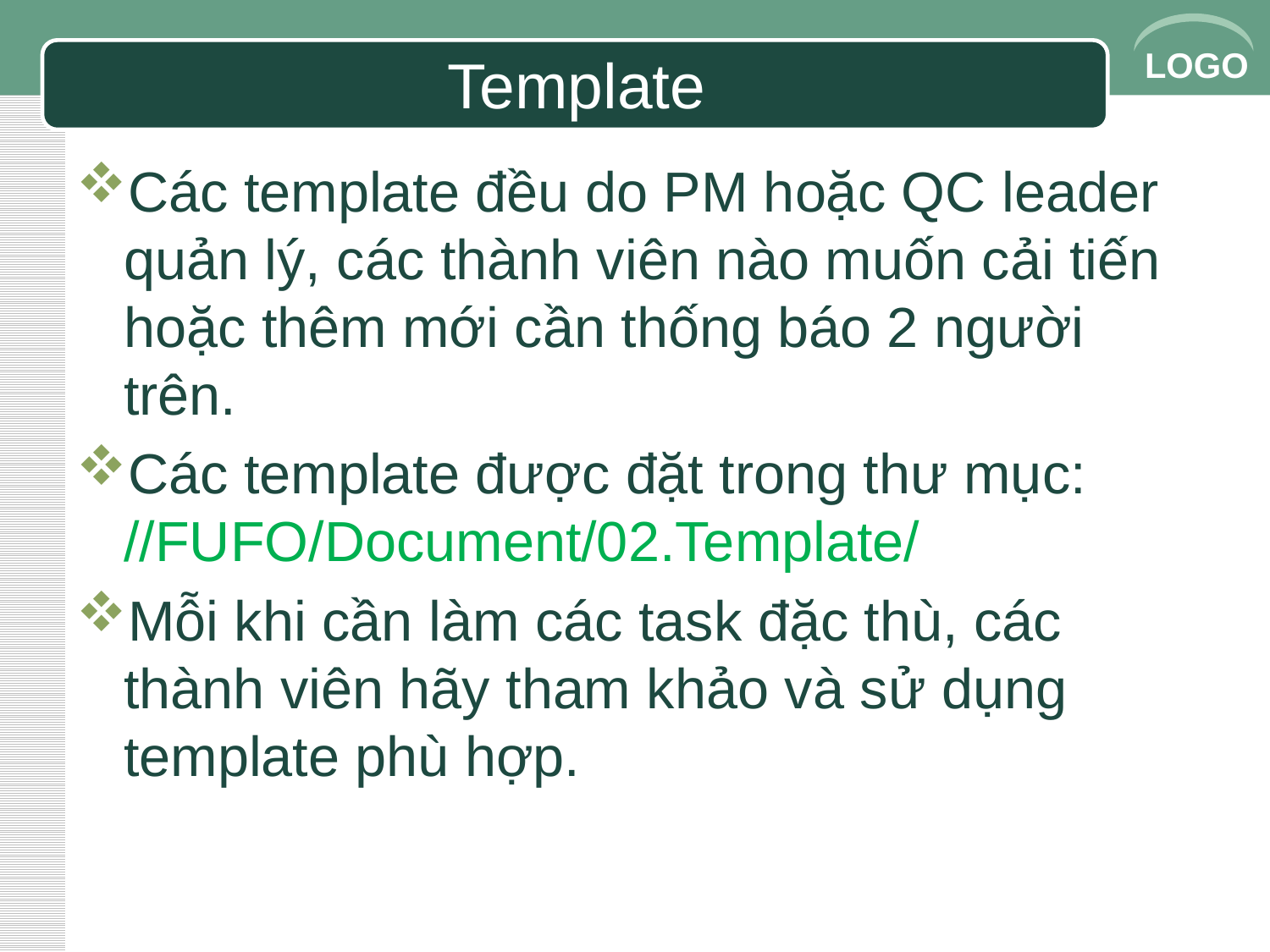

# Template
Các template đều do PM hoặc QC leader quản lý, các thành viên nào muốn cải tiến hoặc thêm mới cần thống báo 2 người trên.
Các template được đặt trong thư mục: //FUFO/Document/02.Template/
Mỗi khi cần làm các task đặc thù, các thành viên hãy tham khảo và sử dụng template phù hợp.